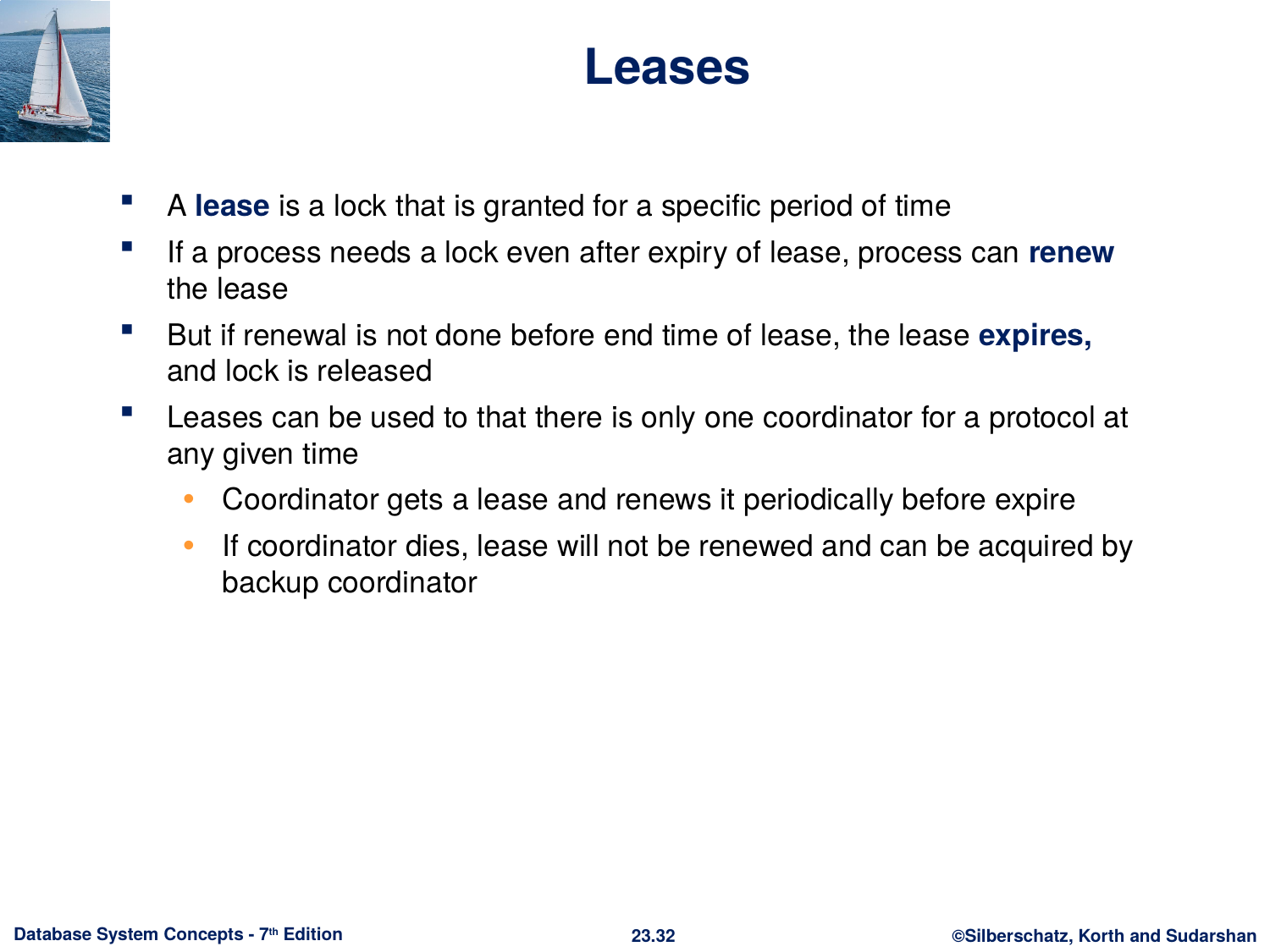

# Leases
A lease is a lock that is granted for a specific period of time
If a process needs a lock even after expiry of lease, process can renew the lease
But if renewal is not done before end time of lease, the lease expires, and lock is released
Leases can be used to that there is only one coordinator for a protocol at any given time
Coordinator gets a lease and renews it periodically before expire
If coordinator dies, lease will not be renewed and can be acquired by backup coordinator